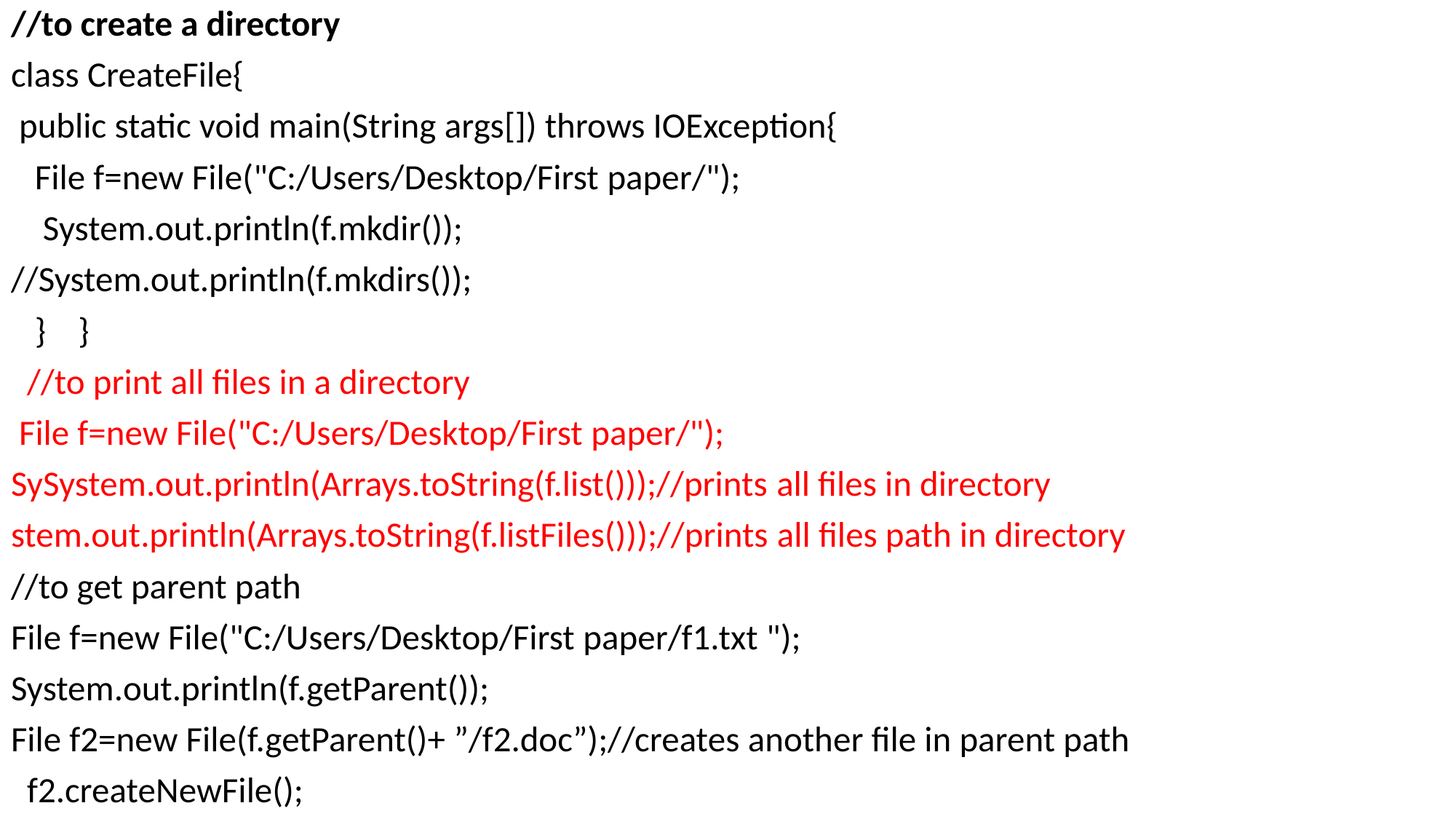

//to create a directory
class CreateFile{
 public static void main(String args[]) throws IOException{
   File f=new File("C:/Users/Desktop/First paper/");
    System.out.println(f.mkdir());
//System.out.println(f.mkdirs());
   }    }
  //to print all files in a directory
 File f=new File("C:/Users/Desktop/First paper/");
SySystem.out.println(Arrays.toString(f.list()));//prints all files in directory
stem.out.println(Arrays.toString(f.listFiles()));//prints all files path in directory
//to get parent path
File f=new File("C:/Users/Desktop/First paper/f1.txt ");
System.out.println(f.getParent());
File f2=new File(f.getParent()+ ”/f2.doc”);//creates another file in parent path
  f2.createNewFile();